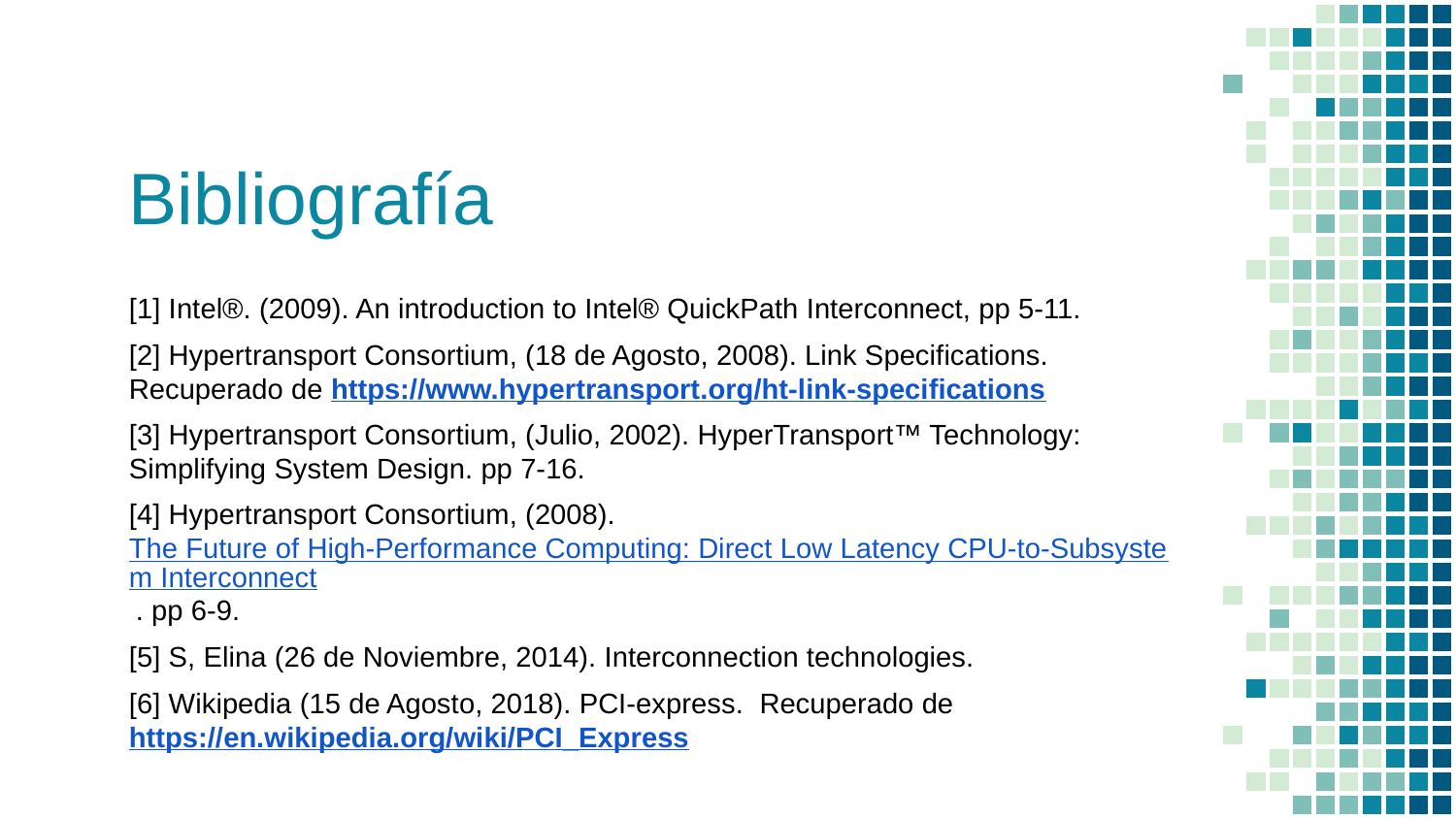

# Bibliografía
[1] Intel®. (2009). An introduction to Intel® QuickPath Interconnect, pp 5-11.
[2] Hypertransport Consortium, (18 de Agosto, 2008). Link Specifications. Recuperado de https://www.hypertransport.org/ht-link-specifications
[3] Hypertransport Consortium, (Julio, 2002). HyperTransport™ Technology: Simplifying System Design. pp 7-16.
[4] Hypertransport Consortium, (2008). The Future of High-Performance Computing: Direct Low Latency CPU-to-Subsystem Interconnect . pp 6-9.
[5] S, Elina (26 de Noviembre, 2014). Interconnection technologies.
[6] Wikipedia (15 de Agosto, 2018). PCI-express.  Recuperado de https://en.wikipedia.org/wiki/PCI_Express